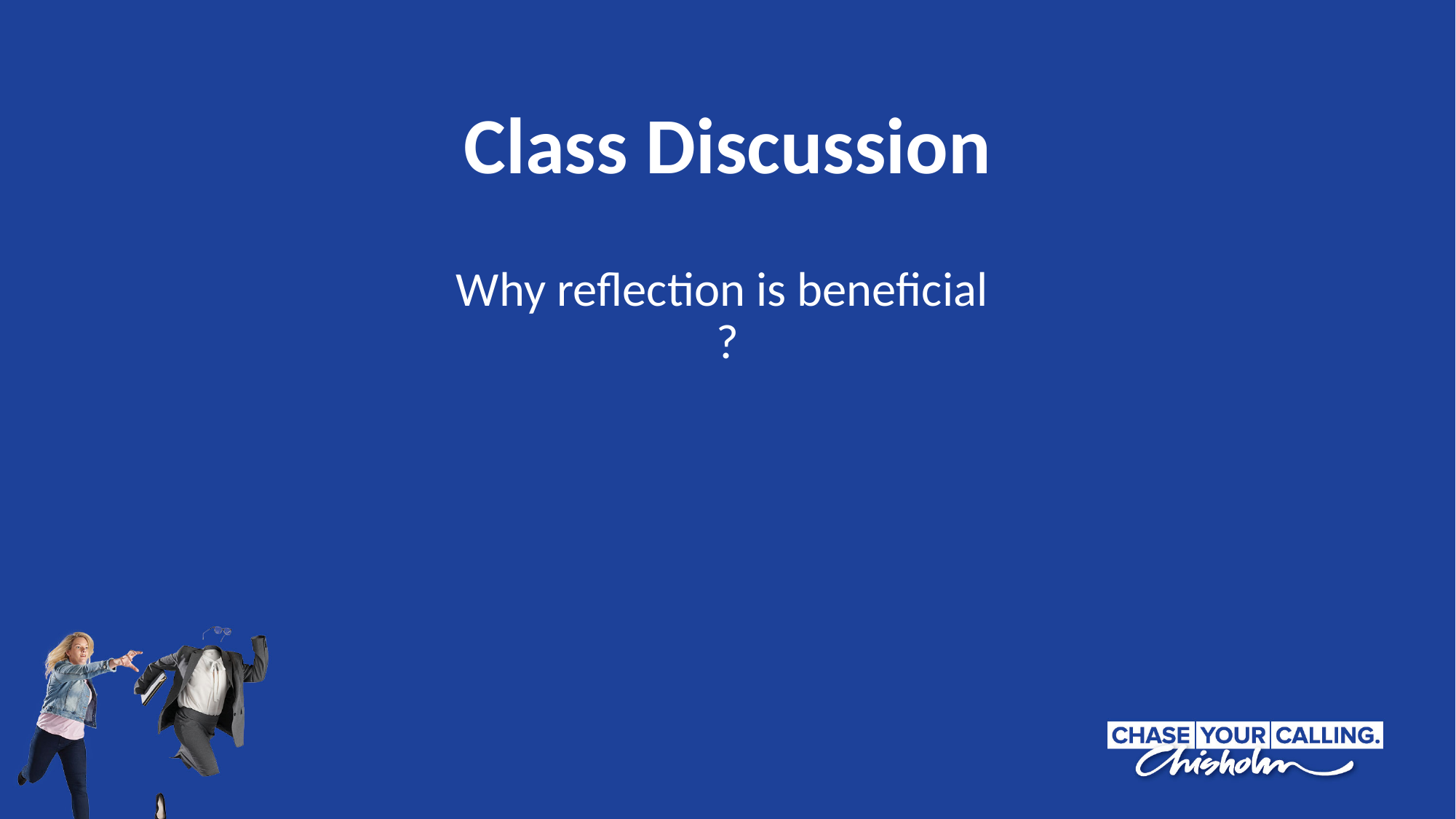

Class Discussion
Why reflection is beneficial 
?